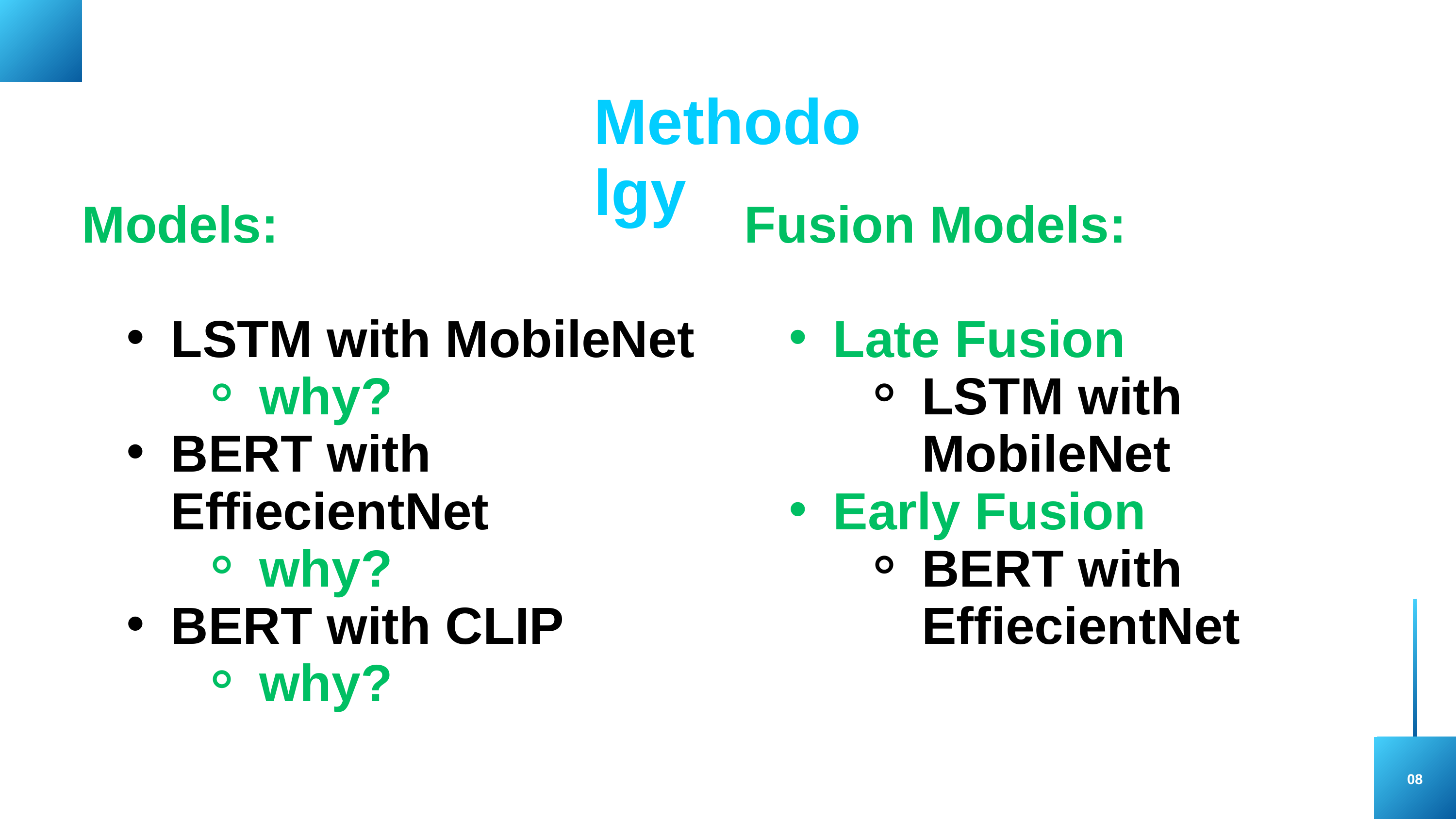

Methodolgy
Models:

LSTM with MobileNet
why?
BERT with EffiecientNet
why?
BERT with CLIP
why?
Fusion Models:

Late Fusion
LSTM with MobileNet
Early Fusion
BERT with EffiecientNet

08